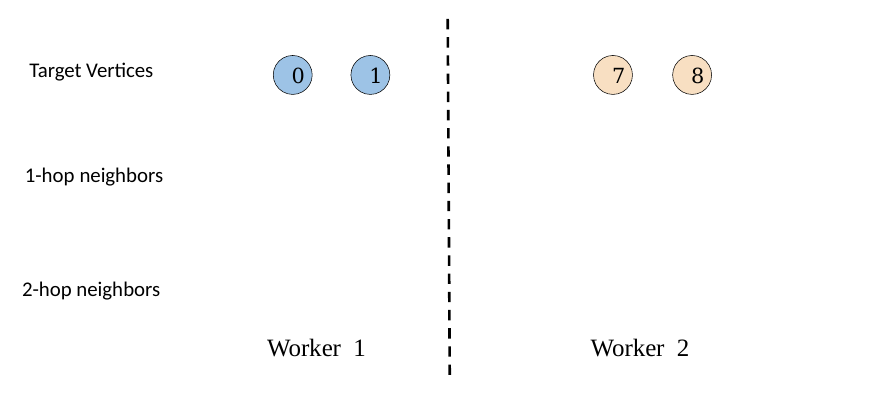

Target Vertices
0
1
7
8

1-hop neighbors
2-hop neighbors

Worker  1
Worker  2